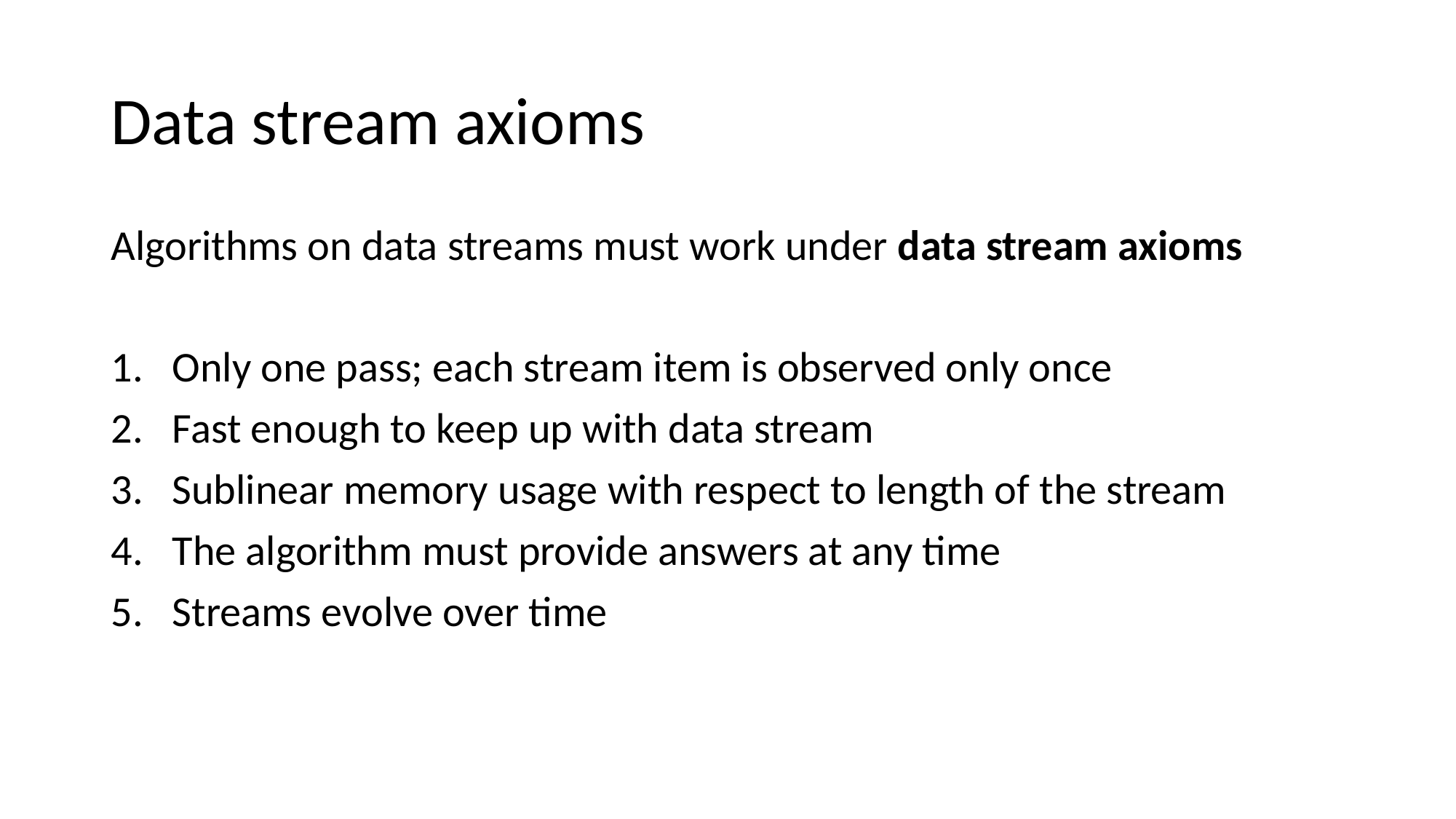

# Data stream axioms
Algorithms on data streams must work under data stream axioms

Only one pass; each stream item is observed only once
Fast enough to keep up with data stream
Sublinear memory usage with respect to length of the stream
The algorithm must provide answers at any time
Streams evolve over time